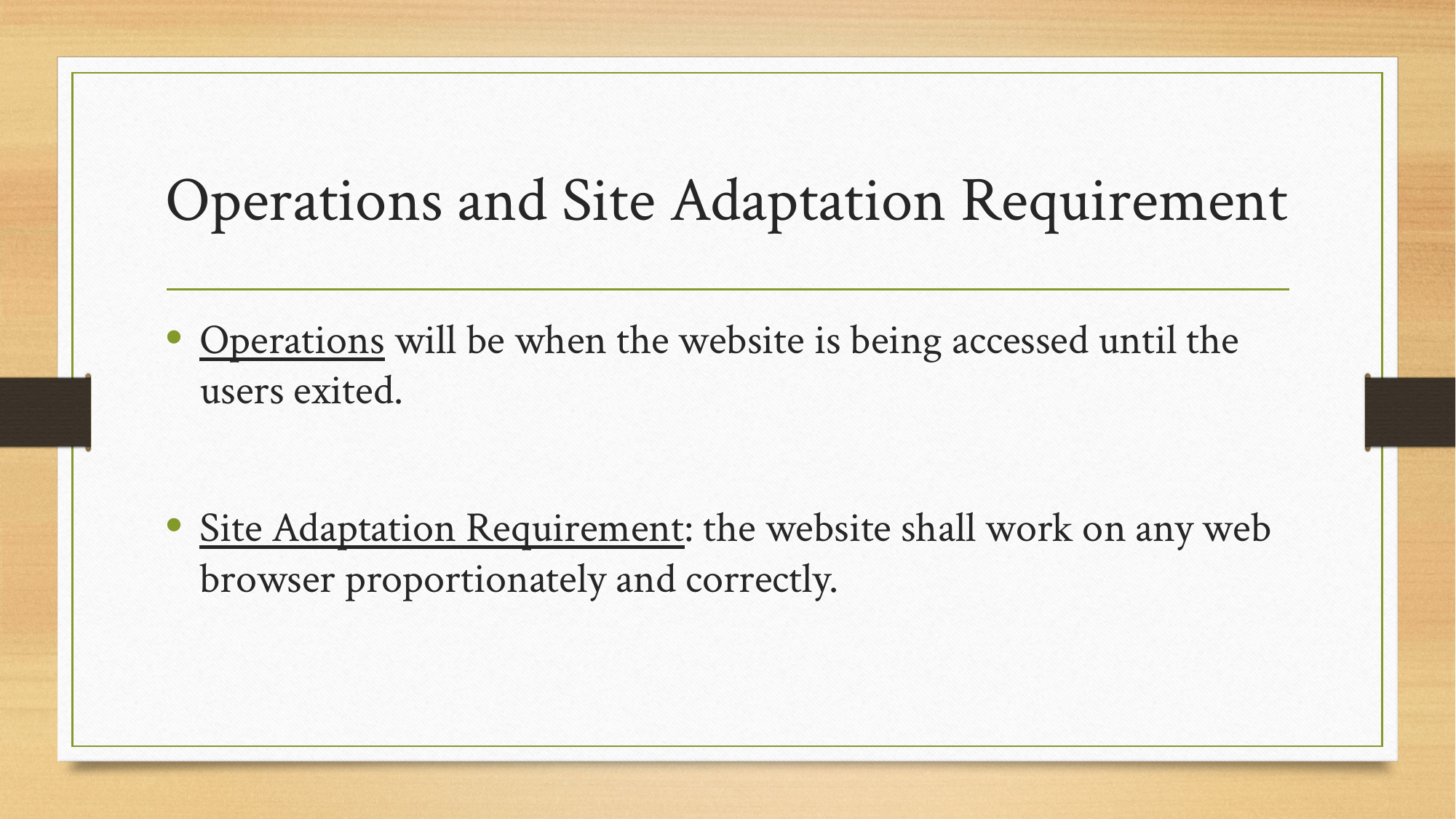

# Operations and Site Adaptation Requirement
Operations will be when the website is being accessed until the users exited.

Site Adaptation Requirement: the website shall work on any web browser proportionately and correctly.